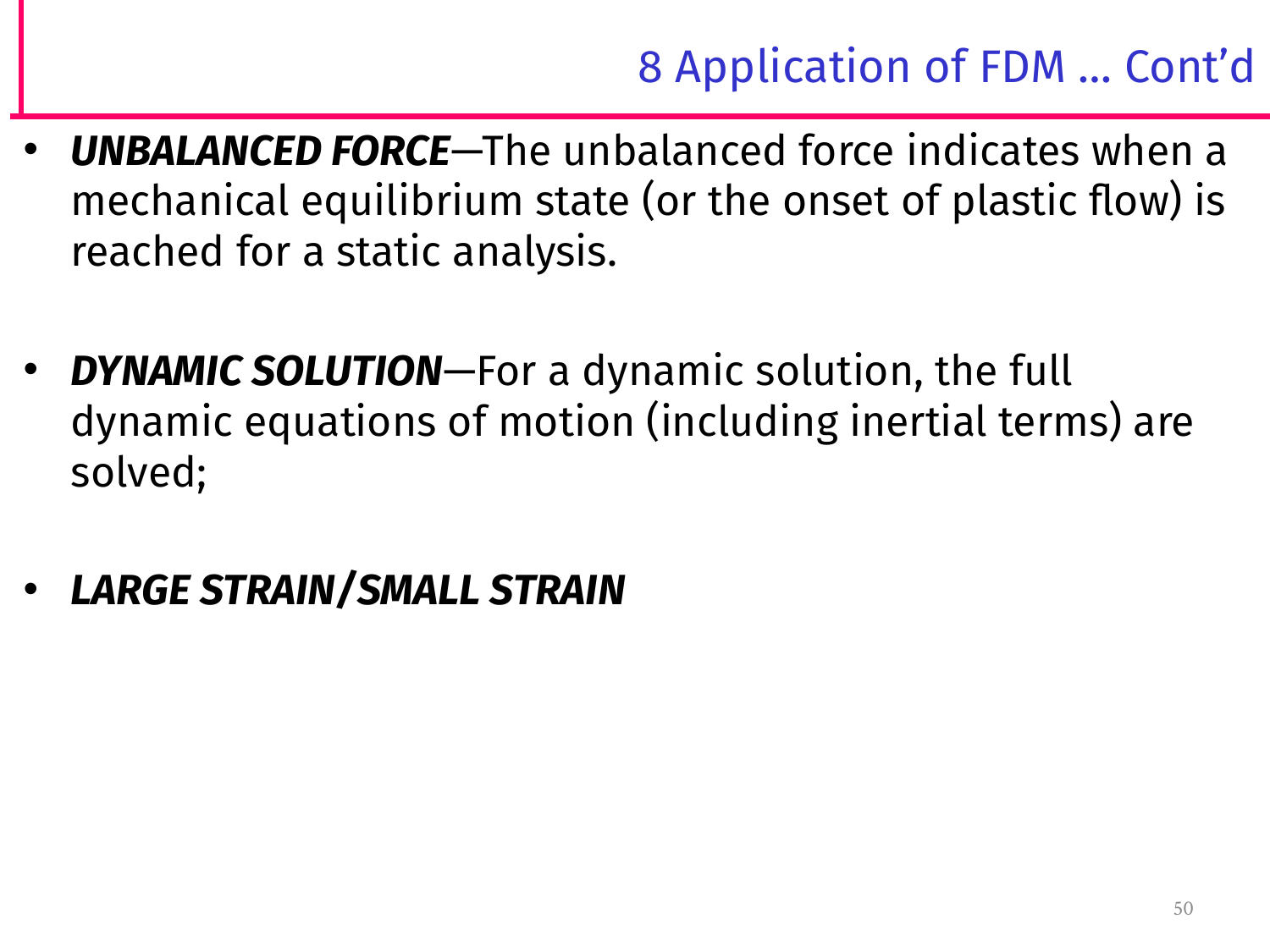

# 8 Application of FDM … Cont’d
UNBALANCED FORCE—The unbalanced force indicates when a mechanical equilibrium state (or the onset of plastic flow) is reached for a static analysis.

DYNAMIC SOLUTION—For a dynamic solution, the full dynamic equations of motion (including inertial terms) are solved;

LARGE STRAIN/SMALL STRAIN
50